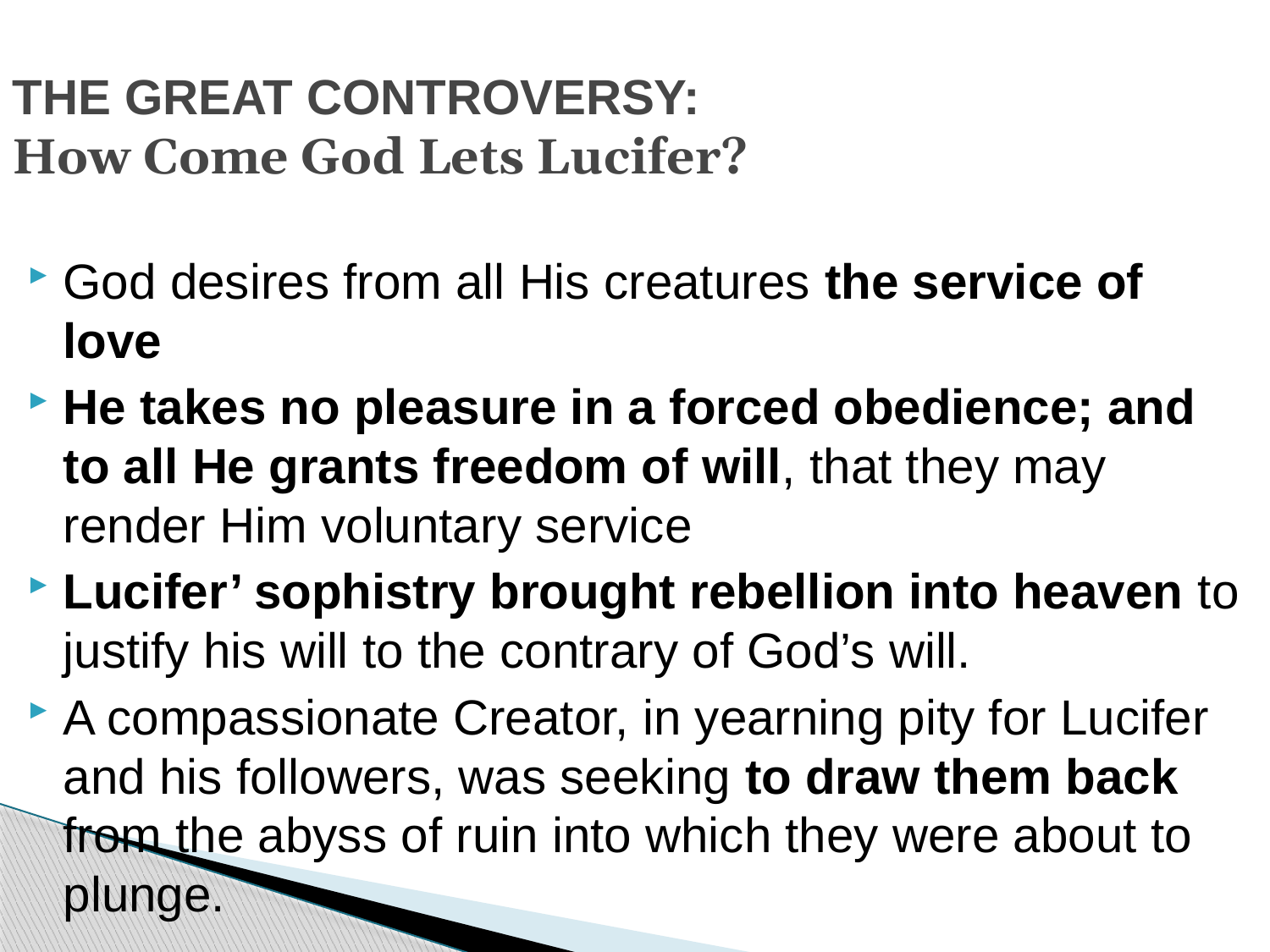

# THE GREAT CONTROVERSY: How Come God Lets Lucifer?
God desires from all His creatures the service of love
He takes no pleasure in a forced obedience; and to all He grants freedom of will, that they may render Him voluntary service
Lucifer’ sophistry brought rebellion into heaven to justify his will to the contrary of God’s will.
A compassionate Creator, in yearning pity for Lucifer and his followers, was seeking to draw them back from the abyss of ruin into which they were about to plunge.